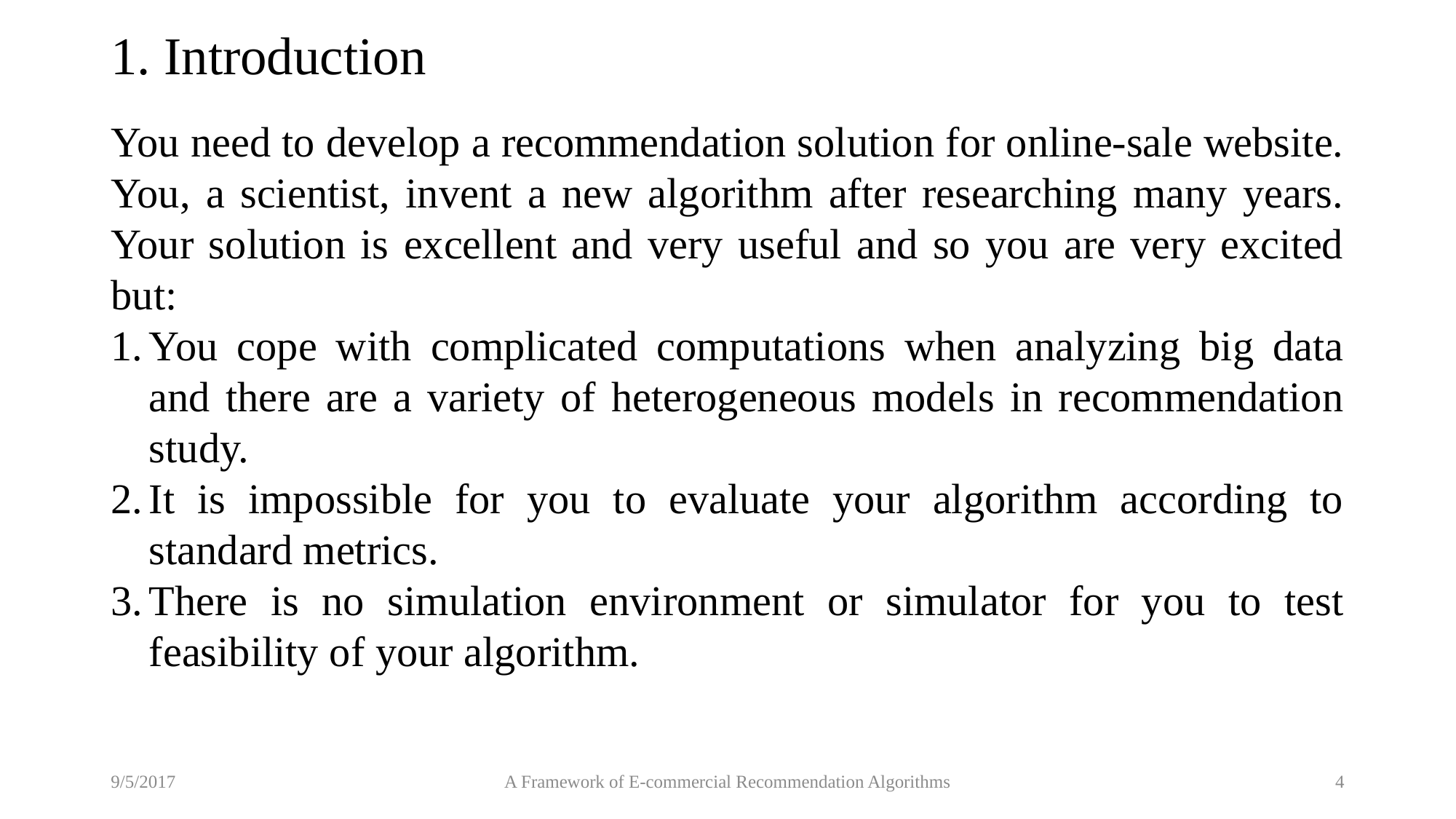

# 1. Introduction
You need to develop a recommendation solution for online-sale website. You, a scientist, invent a new algorithm after researching many years. Your solution is excellent and very useful and so you are very excited but:
You cope with complicated computations when analyzing big data and there are a variety of heterogeneous models in recommendation study.
It is impossible for you to evaluate your algorithm according to standard metrics.
There is no simulation environment or simulator for you to test feasibility of your algorithm.
9/5/2017
A Framework of E-commercial Recommendation Algorithms
4